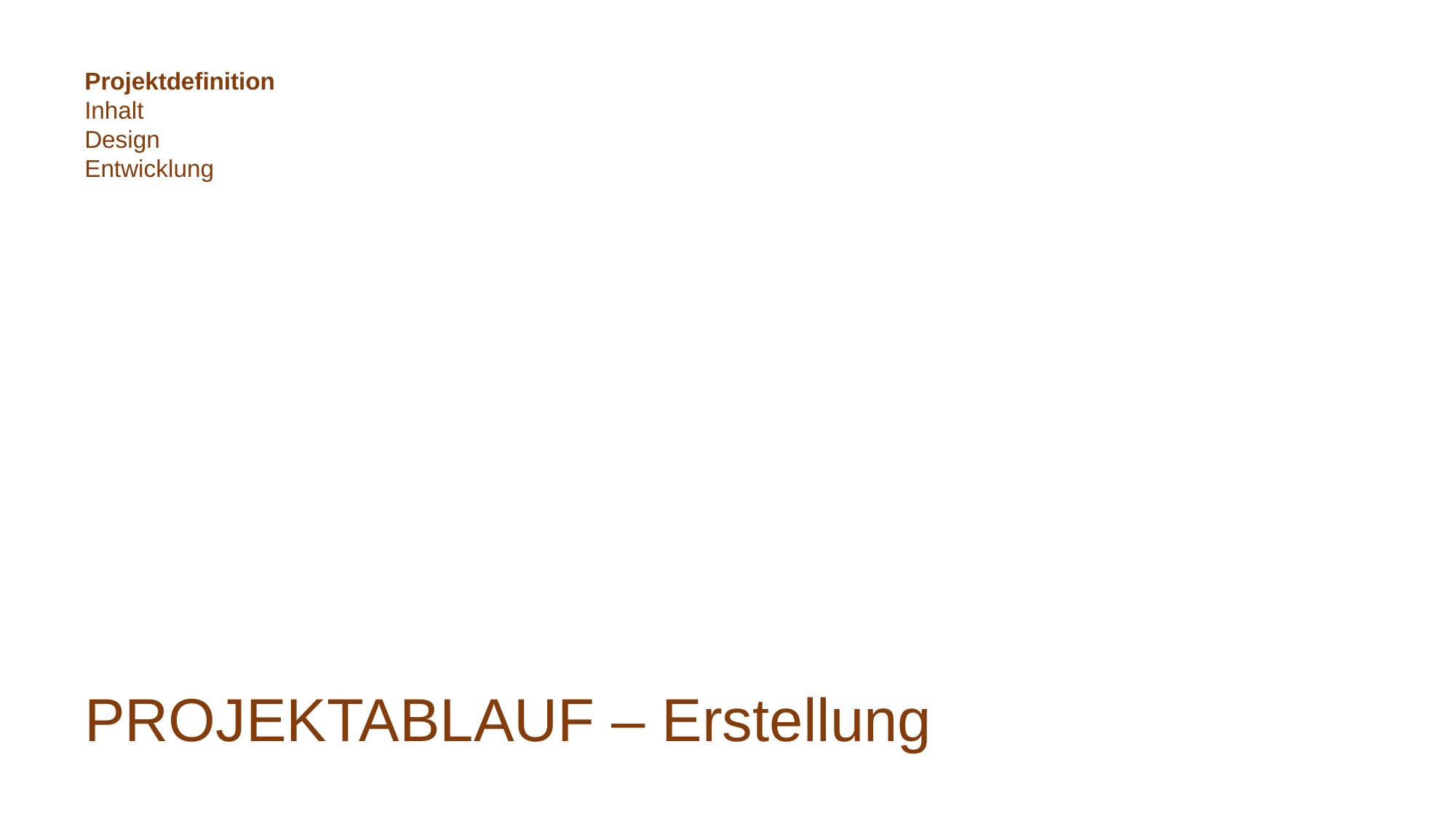

Projektdefinition
Inhalt
Design
Entwicklung

PROJEKTABLAUF – Erstellung